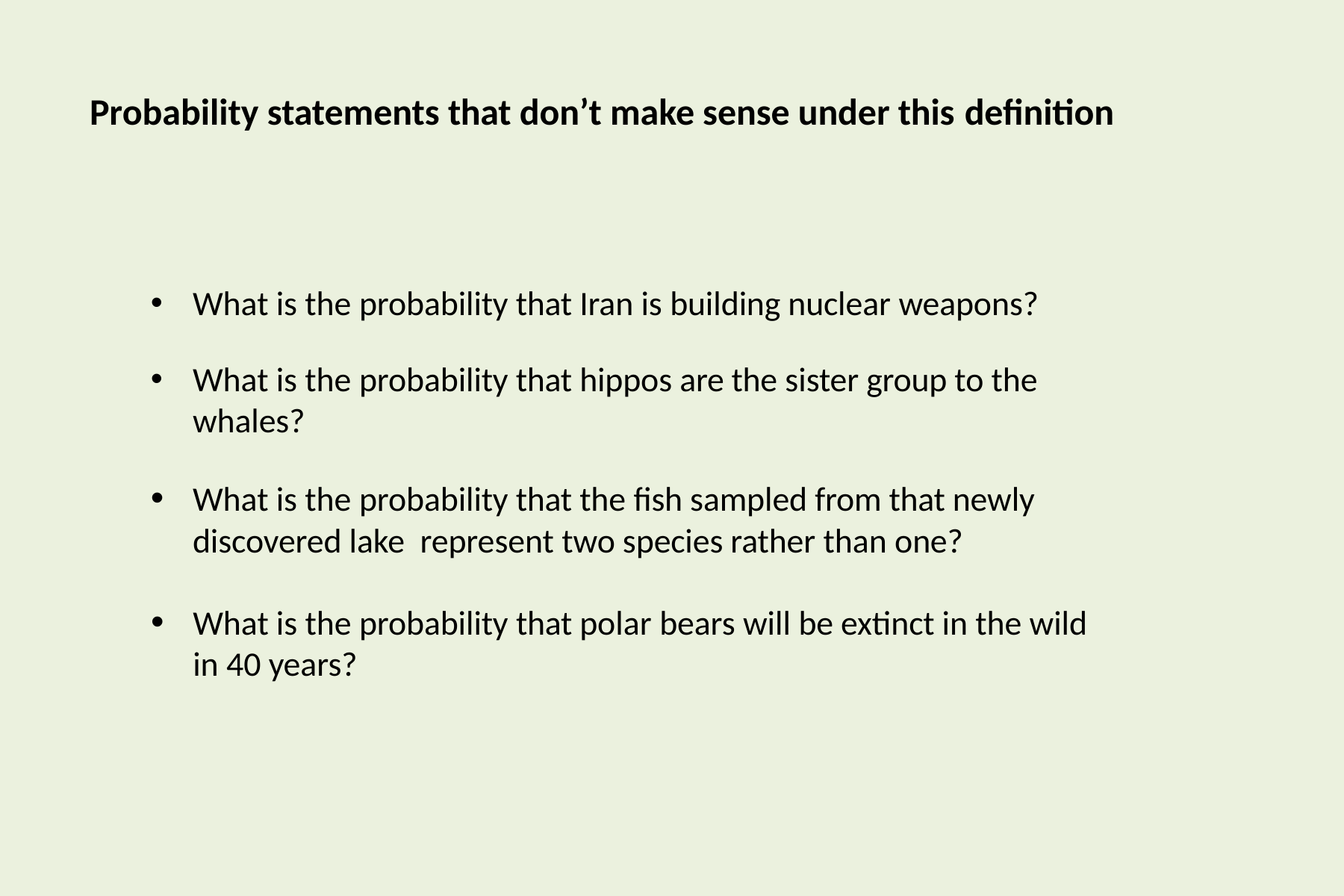

# Probability statements that don’t make sense under this definition
What is the probability that Iran is building nuclear weapons?
What is the probability that hippos are the sister group to the whales?
What is the probability that the fish sampled from that newly discovered lake  represent two species rather than one?

What is the probability that polar bears will be extinct in the wild in 40 years?